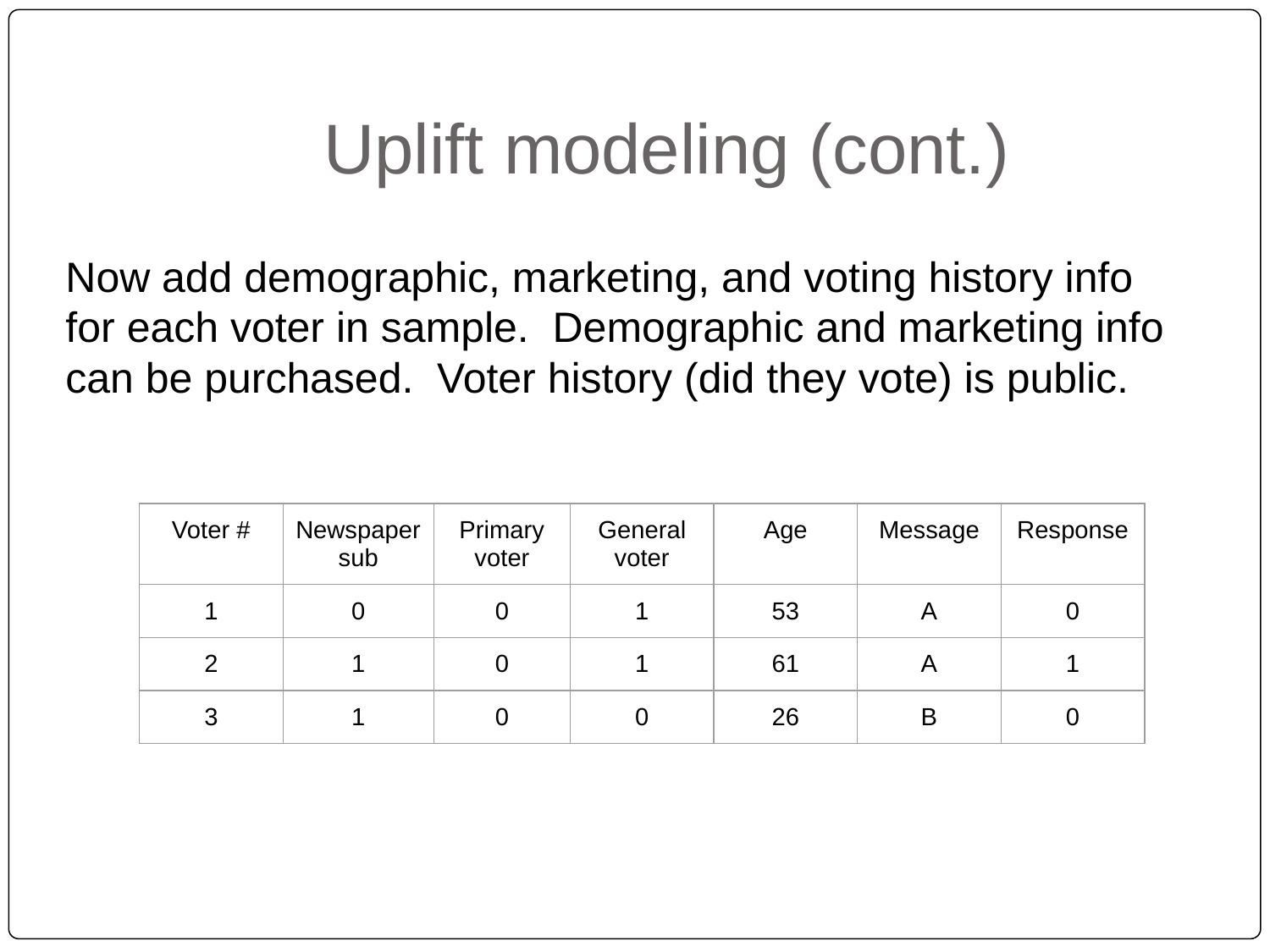

# Uplift modeling (cont.)
Now add demographic, marketing, and voting history info for each voter in sample.  Demographic and marketing info can be purchased.  Voter history (did they vote) is public.
| Voter # | Newspaper sub | Primary voter | General voter | Age | Message | Response |
| --- | --- | --- | --- | --- | --- | --- |
| 1 | 0 | 0 | 1 | 53 | A | 0 |
| 2 | 1 | 0 | 1 | 61 | A | 1 |
| 3 | 1 | 0 | 0 | 26 | B | 0 |